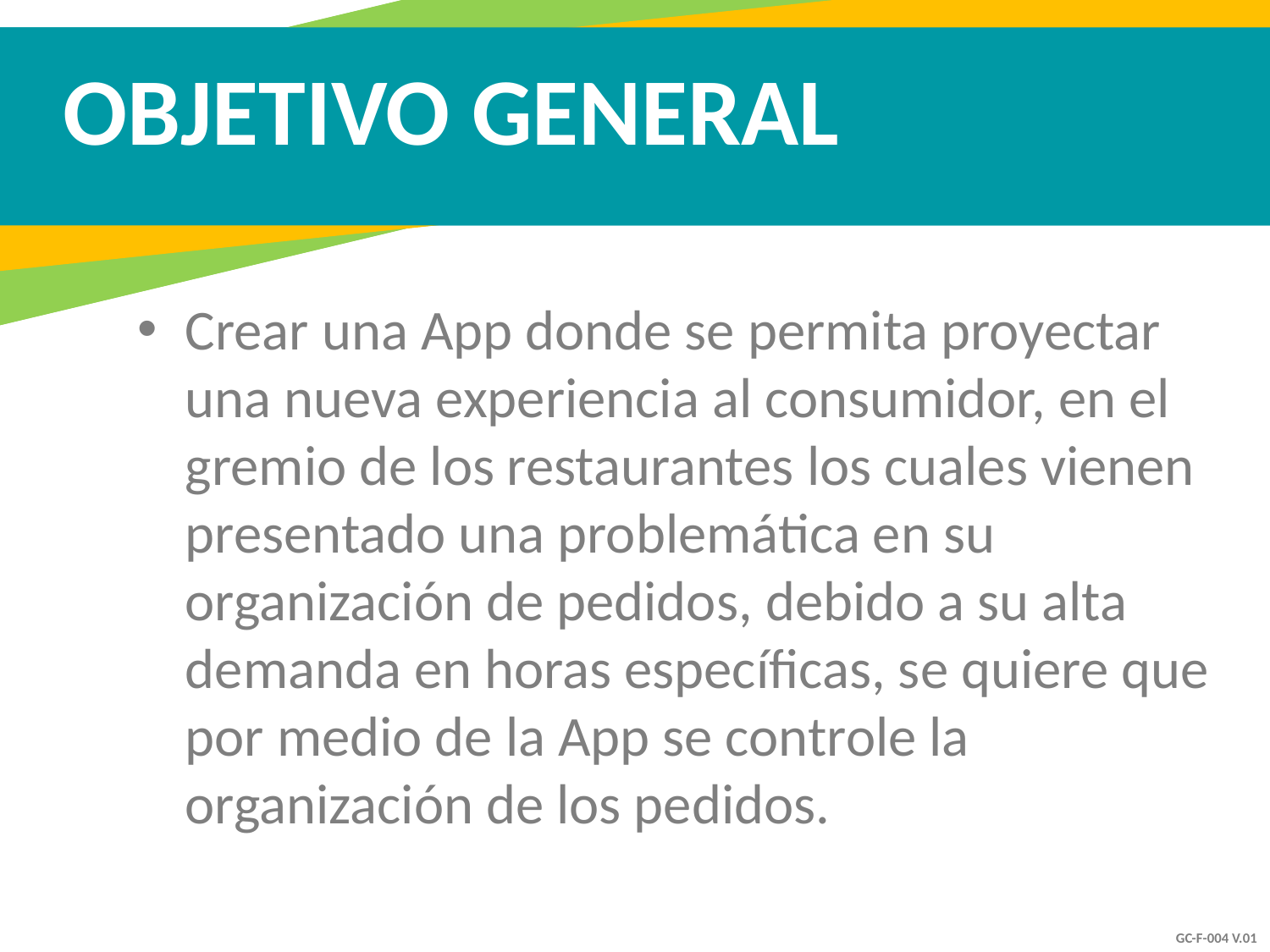

OBJETIVO GENERAL
Crear una App donde se permita proyectar una nueva experiencia al consumidor, en el gremio de los restaurantes los cuales vienen presentado una problemática en su organización de pedidos, debido a su alta demanda en horas específicas, se quiere que por medio de la App se controle la organización de los pedidos.